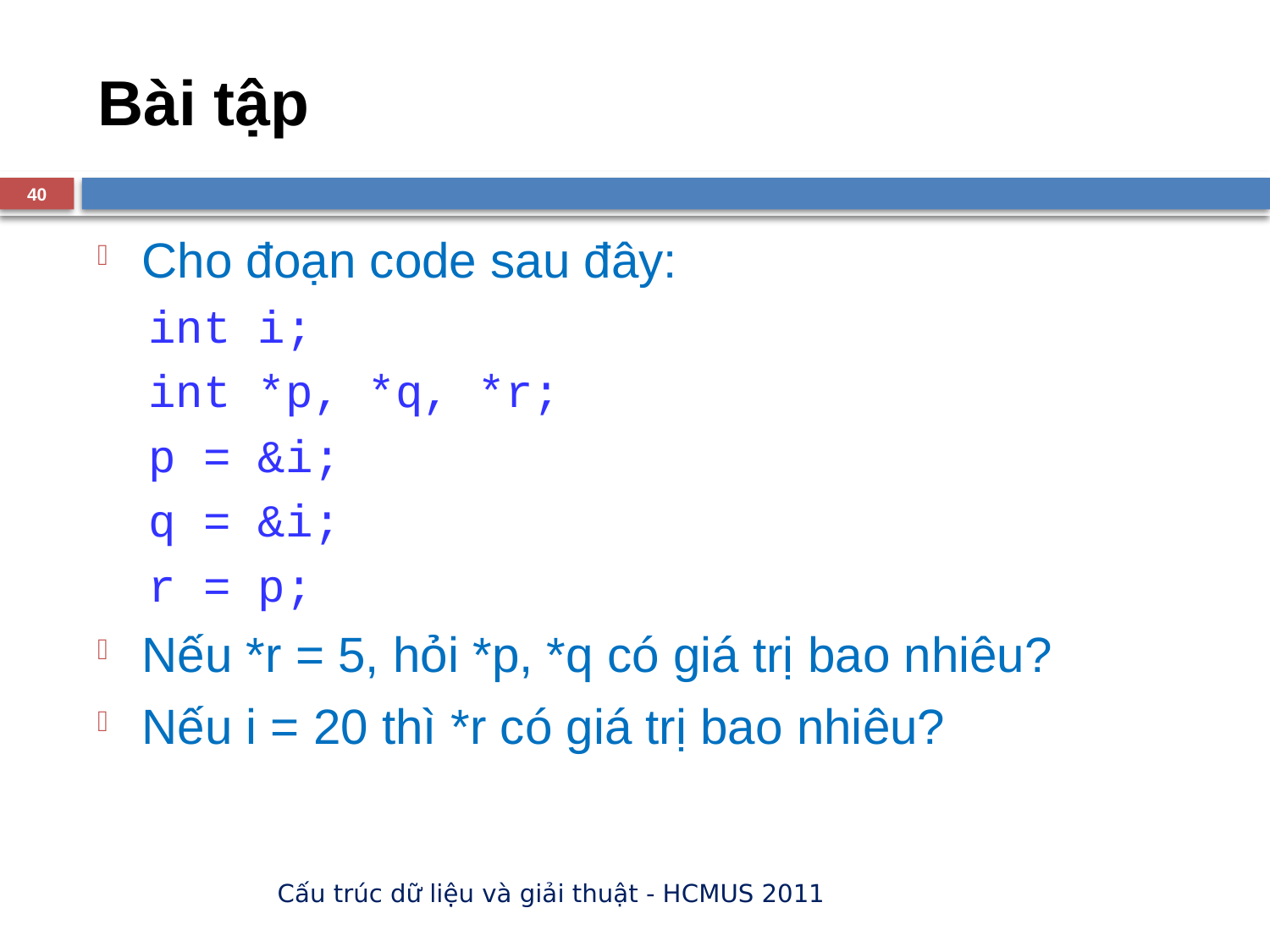

# Bài tập
40
Cho đoạn code sau đây:
int i;
int *p, *q, *r;
p = &i;
q = &i;
r = p;
Nếu *r = 5, hỏi *p, *q có giá trị bao nhiêu?
Nếu i = 20 thì *r có giá trị bao nhiêu?
Cấu trúc dữ liệu và giải thuật - HCMUS 2011